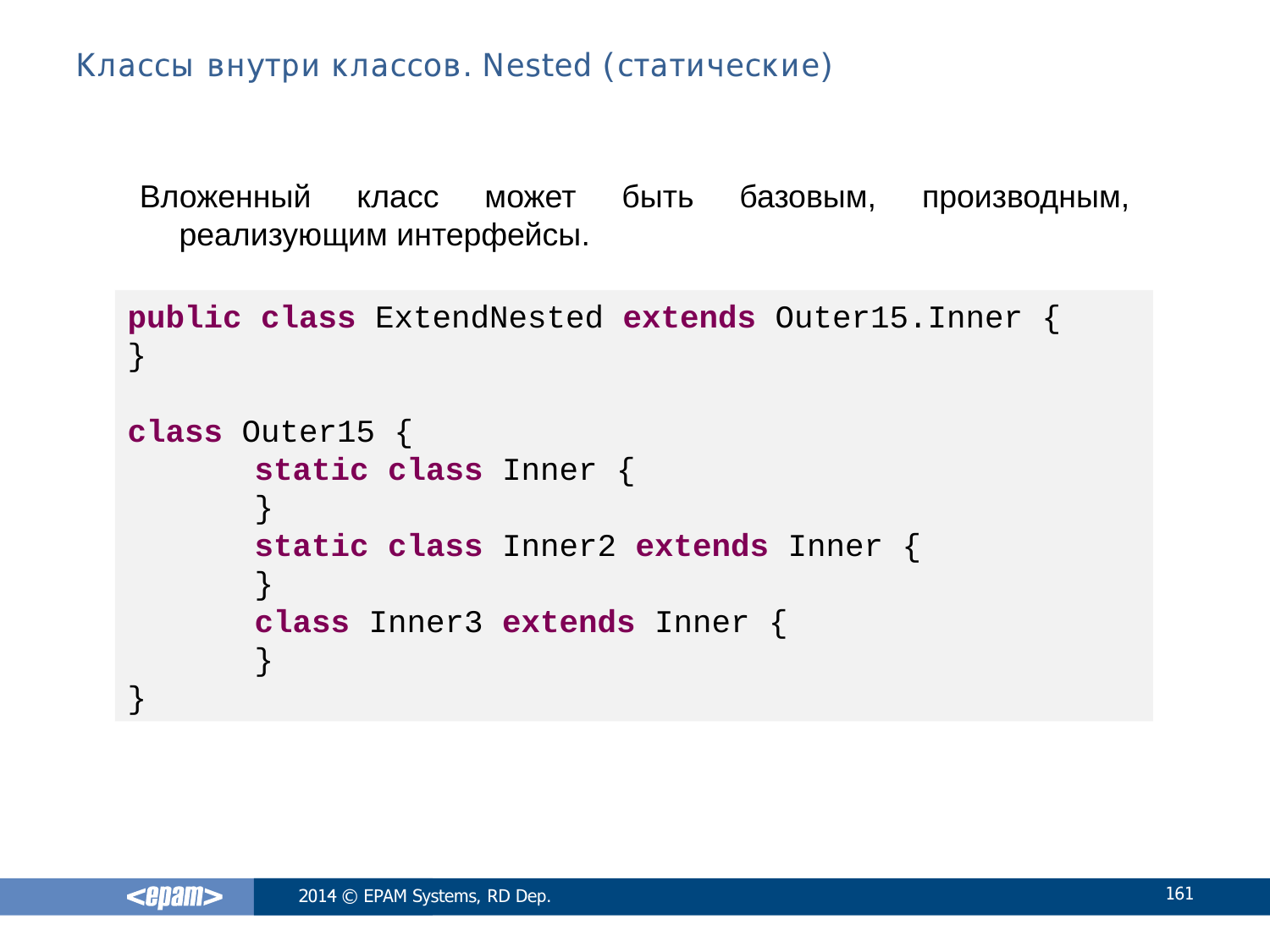

# Классы внутри классов. Nested (статические)
Вложенный класс может быть базовым, производным, реализующим интерфейсы.

public class ExtendNested extends Outer15.Inner {
}

class Outer15 {
	static class Inner {
	}
	static class Inner2 extends Inner {
	}
	class Inner3 extends Inner {
	}
}
161
2014 © EPAM Systems, RD Dep.